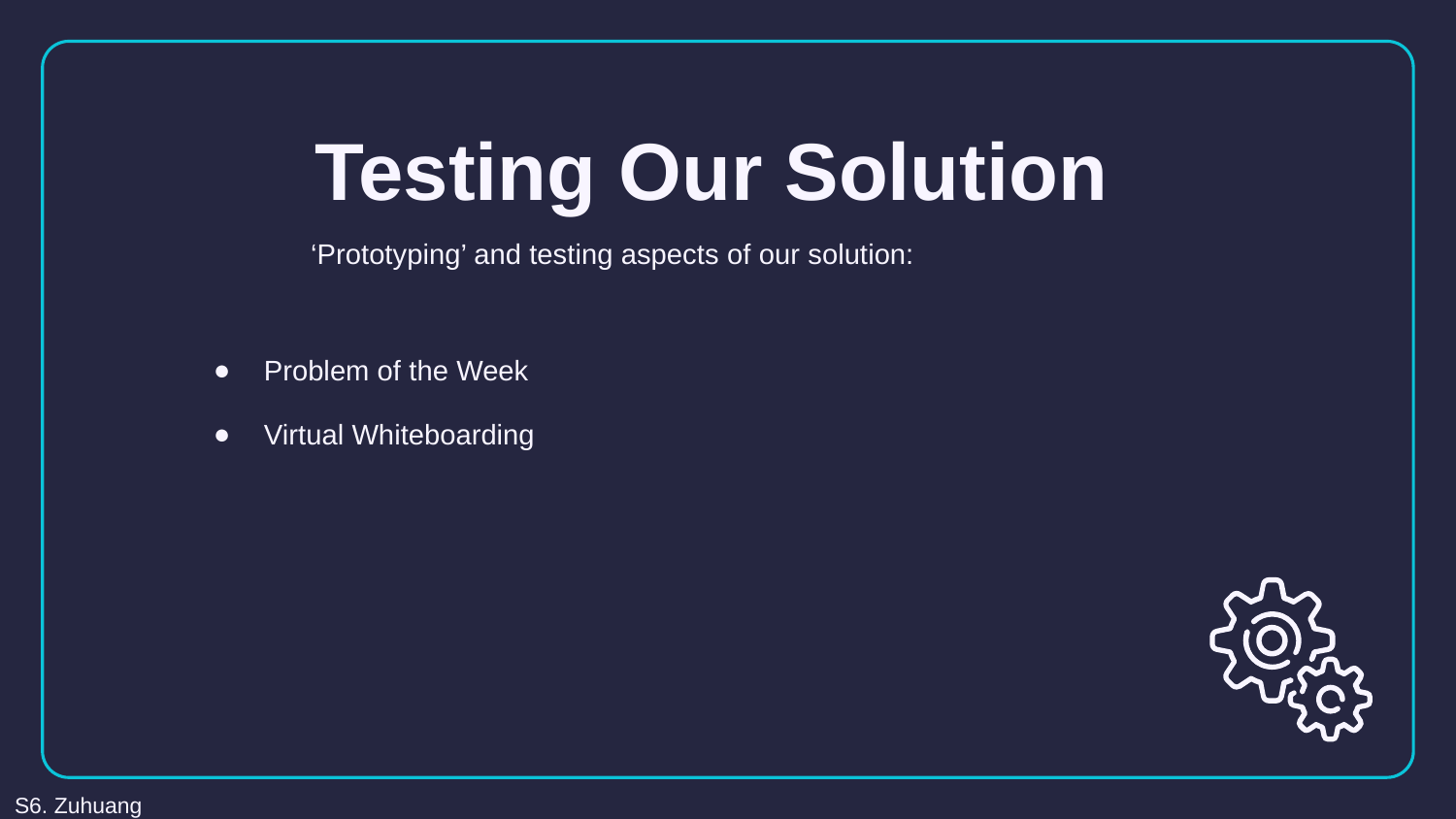

# Testing Our Solution
‘Prototyping’ and testing aspects of our solution:
Problem of the Week

Virtual Whiteboarding

S6. Zuhuang